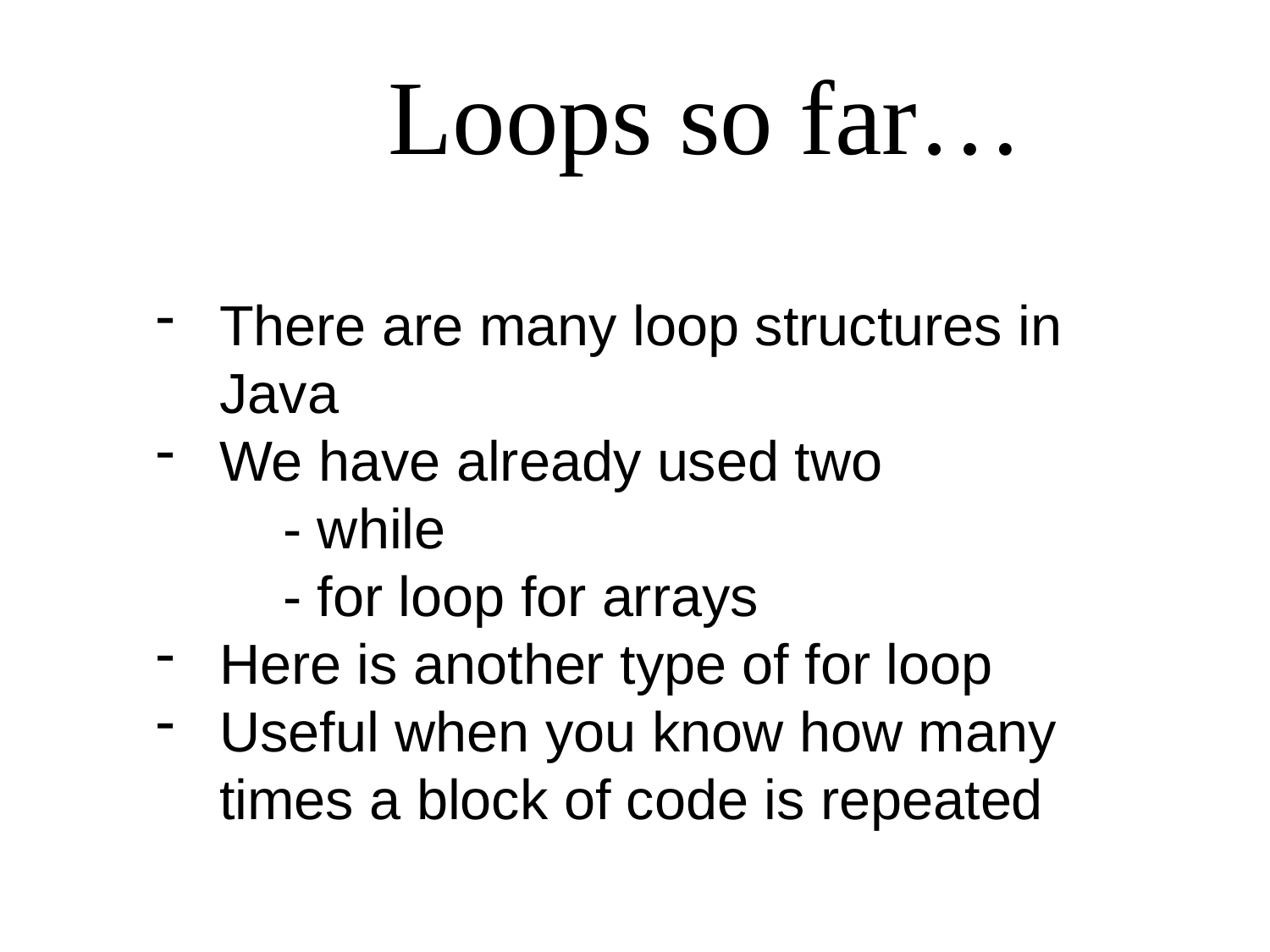

Loops so far…

There are many loop structures in Java
We have already used two
	- while
	- for loop for arrays
Here is another type of for loop
Useful when you know how many times a block of code is repeated